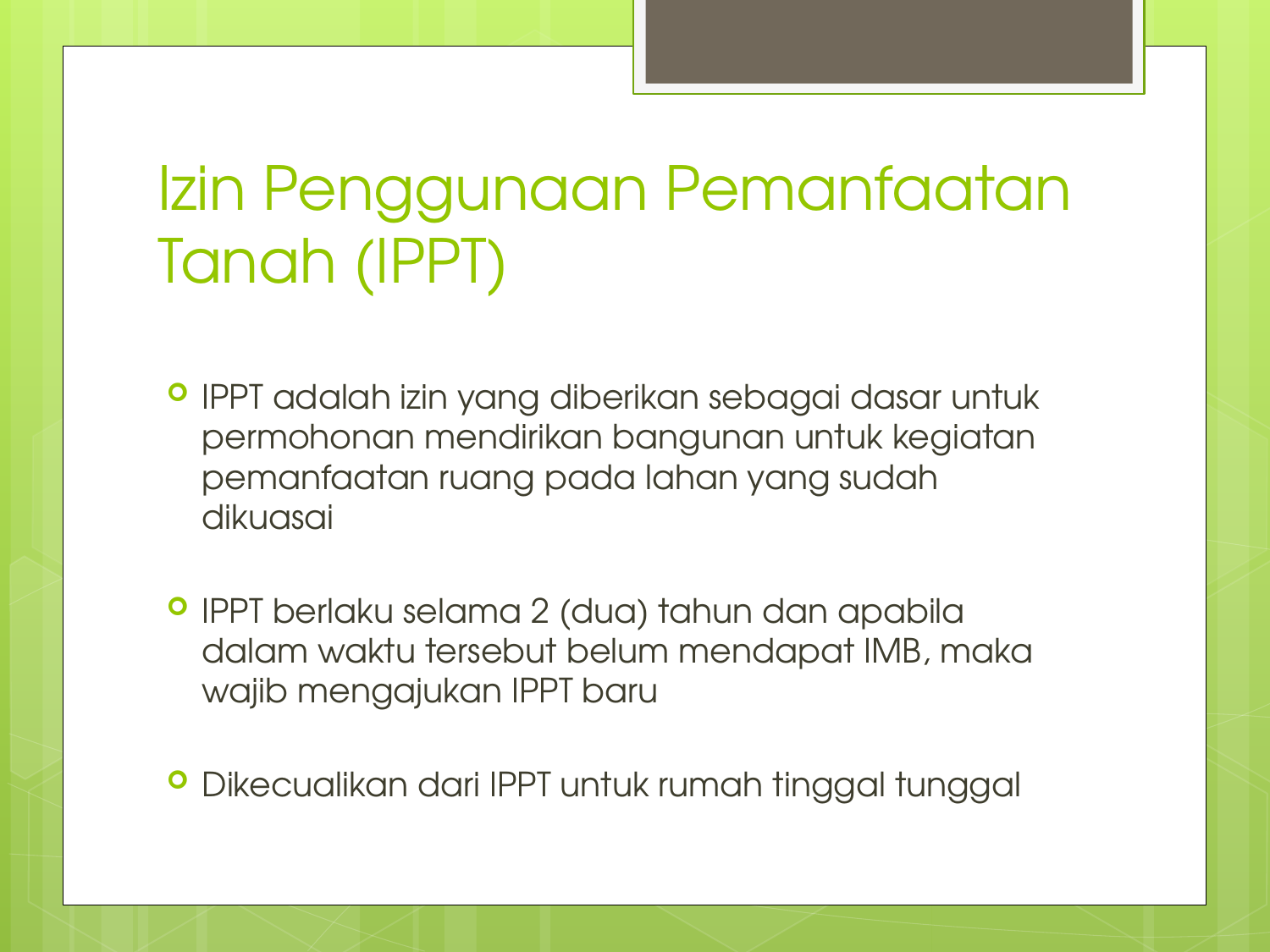

# Izin Penggunaan Pemanfaatan Tanah (IPPT)

IPPT adalah izin yang diberikan sebagai dasar untuk permohonan mendirikan bangunan untuk kegiatan pemanfaatan ruang pada lahan yang sudah dikuasai

IPPT berlaku selama 2 (dua) tahun dan apabila dalam waktu tersebut belum mendapat IMB, maka wajib mengajukan IPPT baru

Dikecualikan dari IPPT untuk rumah tinggal tunggal